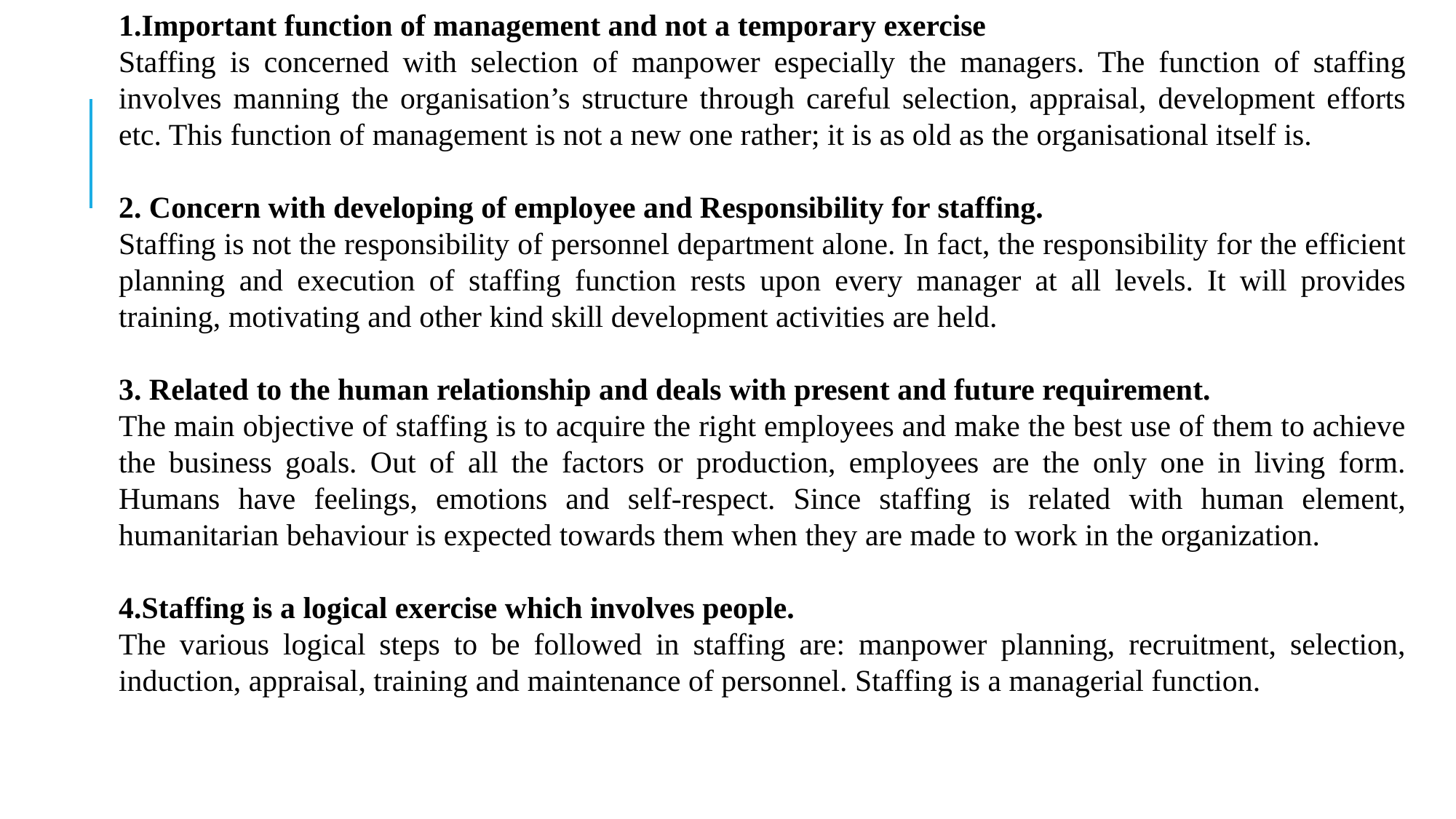

1.Important function of management and not a temporary exercise
Staffing is concerned with selection of manpower especially the managers. The function of staffing involves manning the organisation’s structure through careful selection, appraisal, development efforts etc. This function of management is not a new one rather; it is as old as the organisational itself is.

2. Concern with developing of employee and Responsibility for staffing.
Staffing is not the responsibility of personnel department alone. In fact, the responsibility for the efficient planning and execution of staffing function rests upon every manager at all levels. It will provides training, motivating and other kind skill development activities are held.

3. Related to the human relationship and deals with present and future requirement.
The main objective of staffing is to acquire the right employees and make the best use of them to achieve the business goals. Out of all the factors or production, employees are the only one in living form. Humans have feelings, emotions and self-respect. Since staffing is related with human element, humanitarian behaviour is expected towards them when they are made to work in the organization.

4.Staffing is a logical exercise which involves people.
The various logical steps to be followed in staffing are: manpower planning, recruitment, selection, induction, appraisal, training and maintenance of personnel. Staffing is a managerial function.